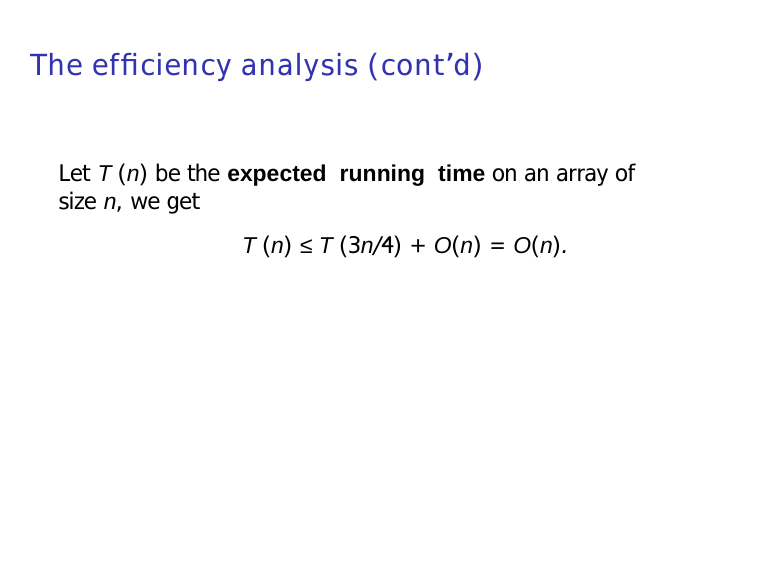

# The efficiency analysis (cont’d)
Let T (n) be the expected  running  time on an array of size n, we get
T (n) ≤ T (3n/4) + O(n) = O(n).